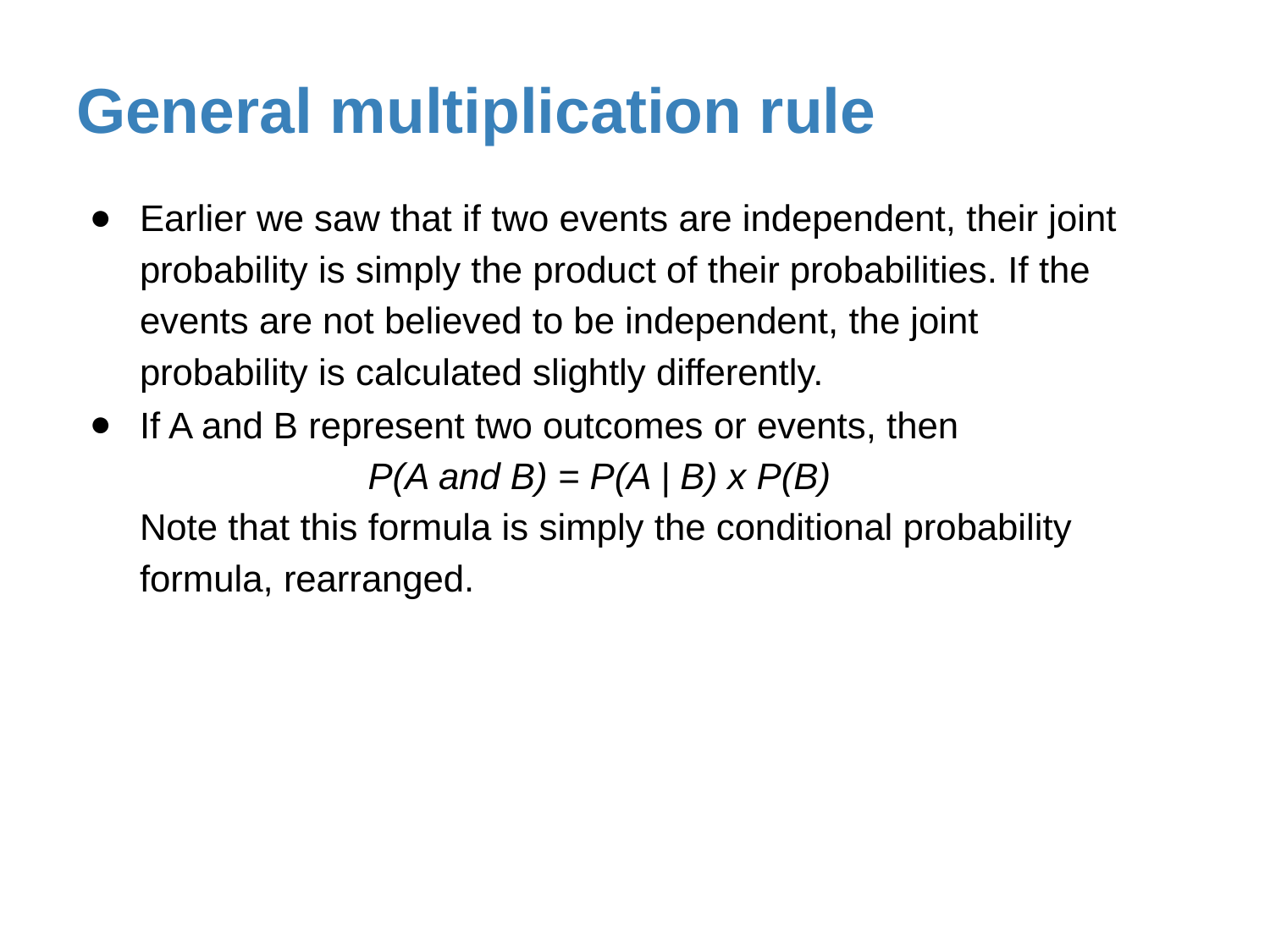

# General multiplication rule
Earlier we saw that if two events are independent, their joint probability is simply the product of their probabilities. If the events are not believed to be independent, the joint probability is calculated slightly differently.
If A and B represent two outcomes or events, then
                      P(A and B) = P(A | B) x P(B)
Note that this formula is simply the conditional probability formula, rearranged.